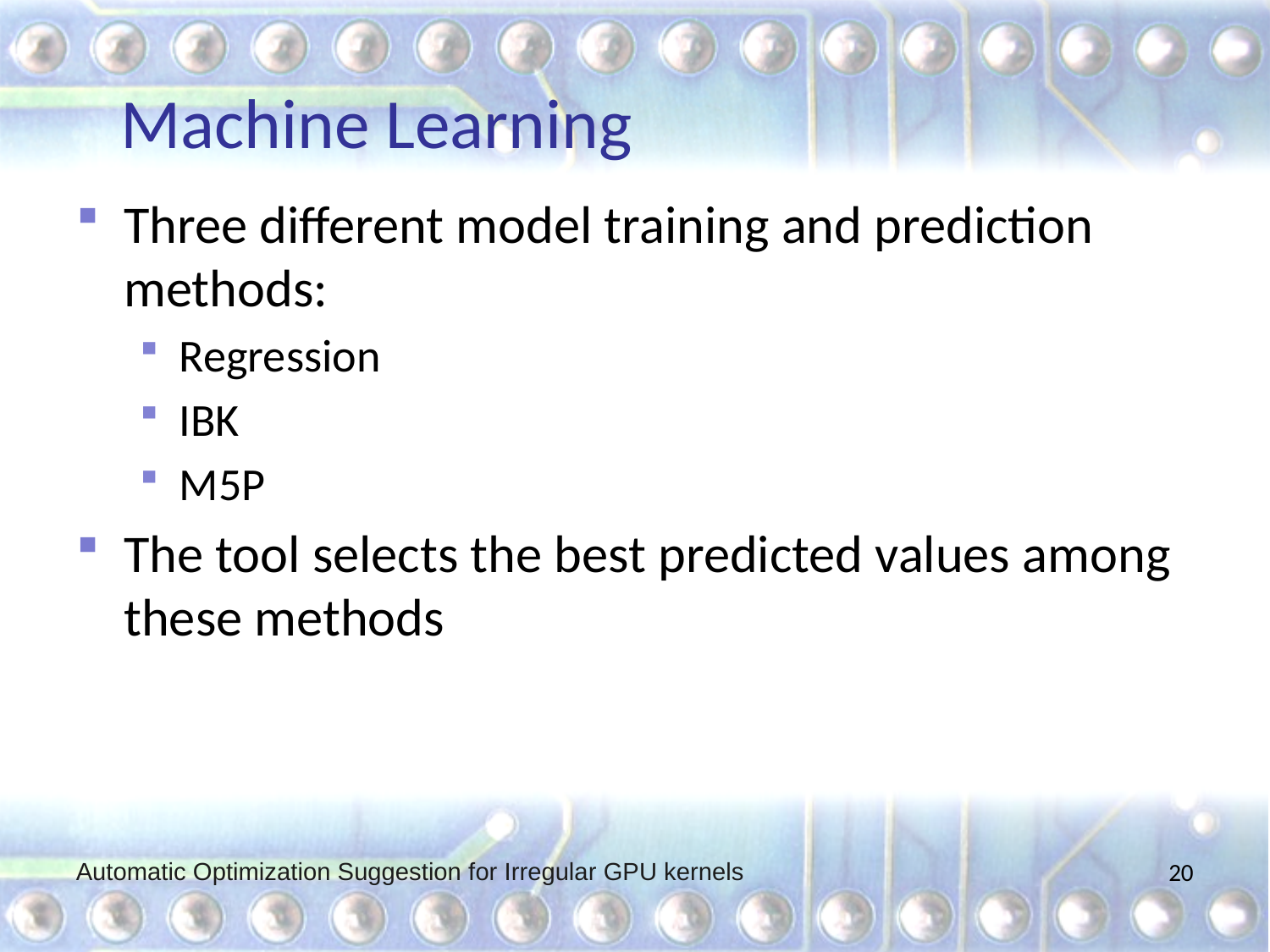

# Machine Learning
Three different model training and prediction methods:
Regression
IBK
M5P
The tool selects the best predicted values among these methods

Automatic Optimization Suggestion for Irregular GPU kernels
20